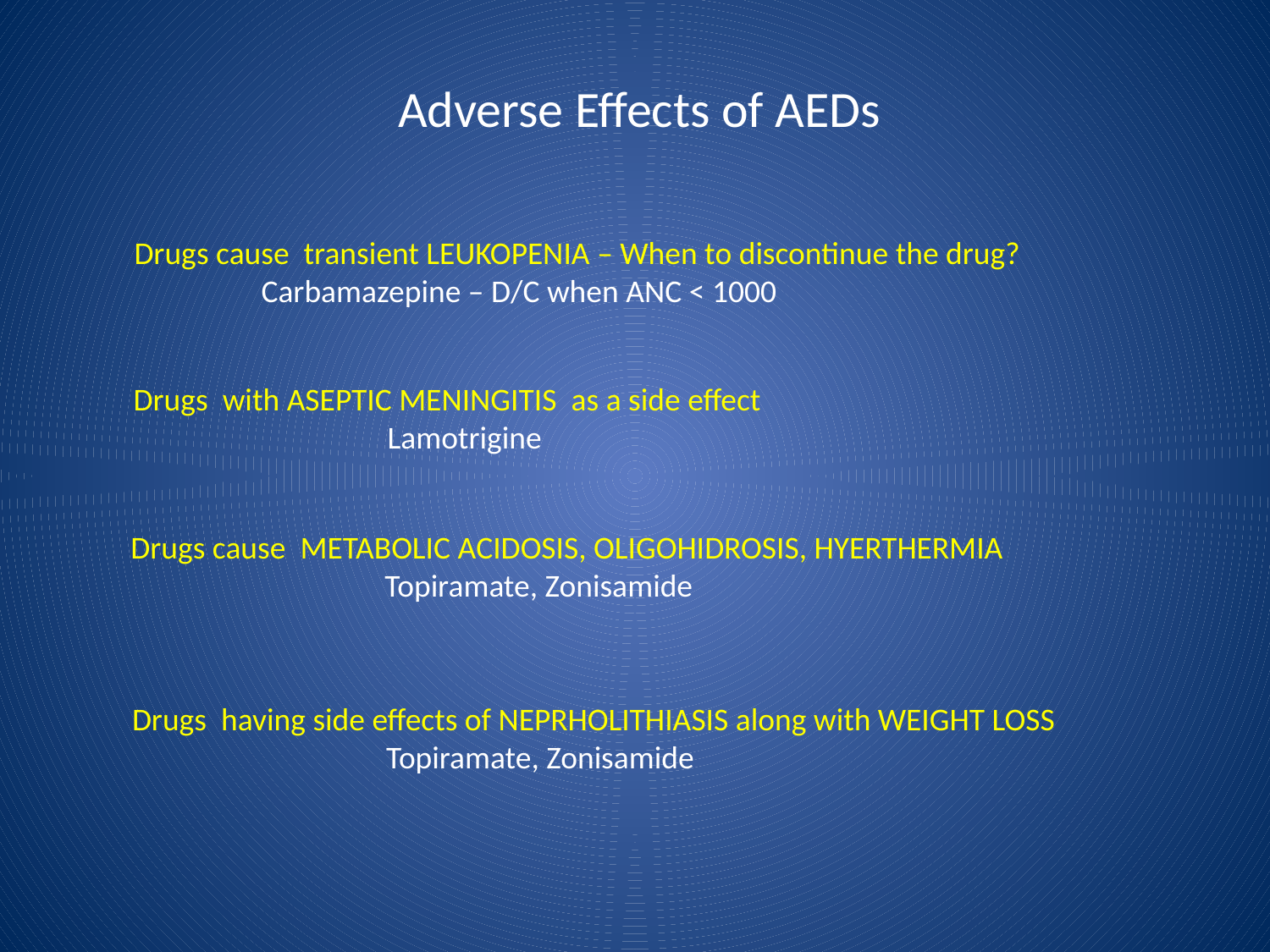

# Adverse Effects of AEDs
Drugs cause  transient LEUKOPENIA – When to discontinue the drug?
	Carbamazepine – D/C when ANC < 1000
Drugs  with ASEPTIC MENINGITIS  as a side effect
		Lamotrigine
Drugs cause  METABOLIC ACIDOSIS, OLIGOHIDROSIS, HYERTHERMIA
		Topiramate, Zonisamide
Drugs  having side effects of NEPRHOLITHIASIS along with WEIGHT LOSS
		Topiramate, Zonisamide